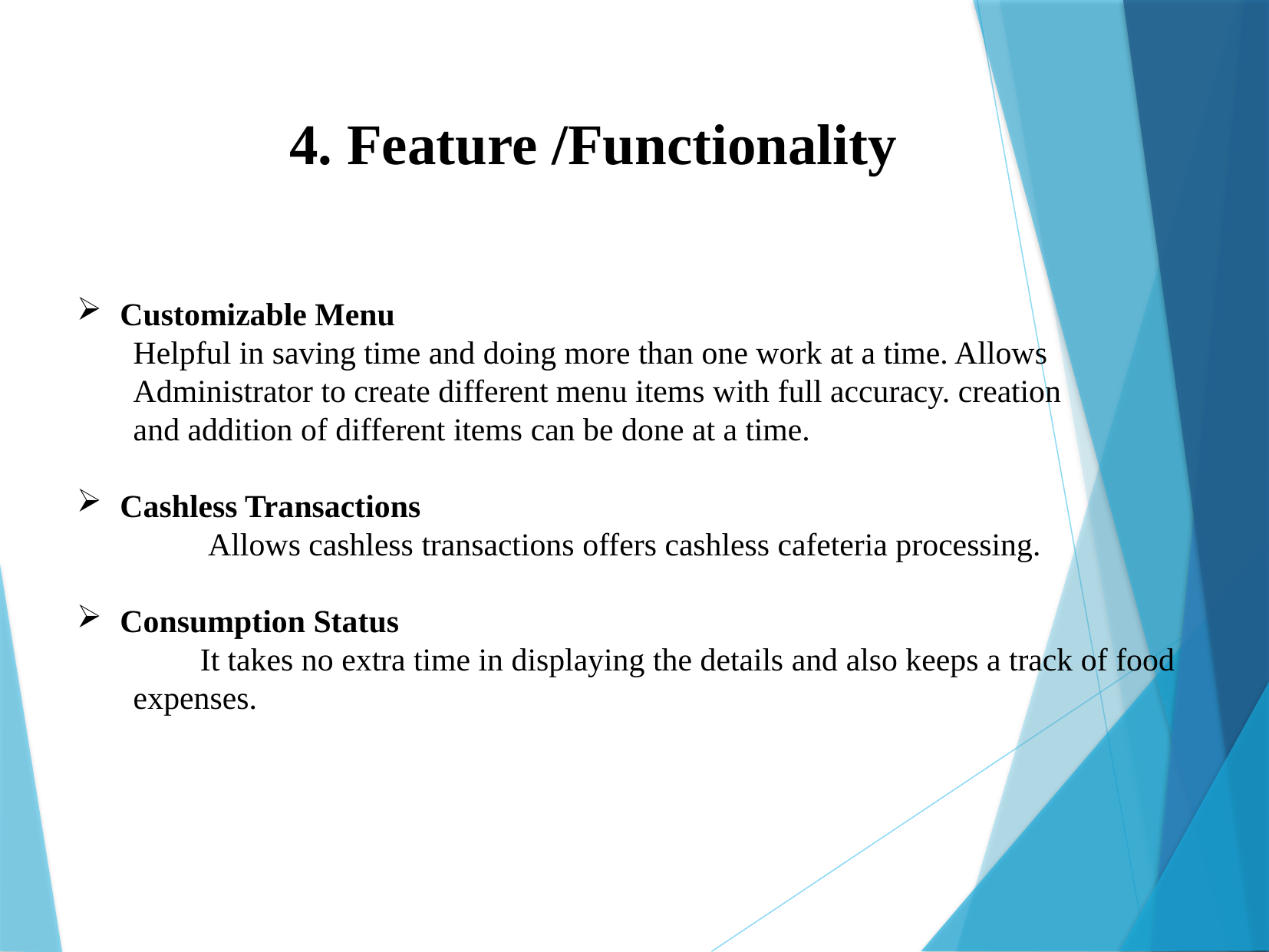

4. Feature /Functionality

Customizable Menu
       Helpful in saving time and doing more than one work at a time. Allows
       Administrator to create different menu items with full accuracy. creation
       and addition of different items can be done at a time.

Cashless Transactions
	  Allows cashless transactions offers cashless cafeteria processing.

Consumption Status
	 It takes no extra time in displaying the details and also keeps a track of food
       expenses.